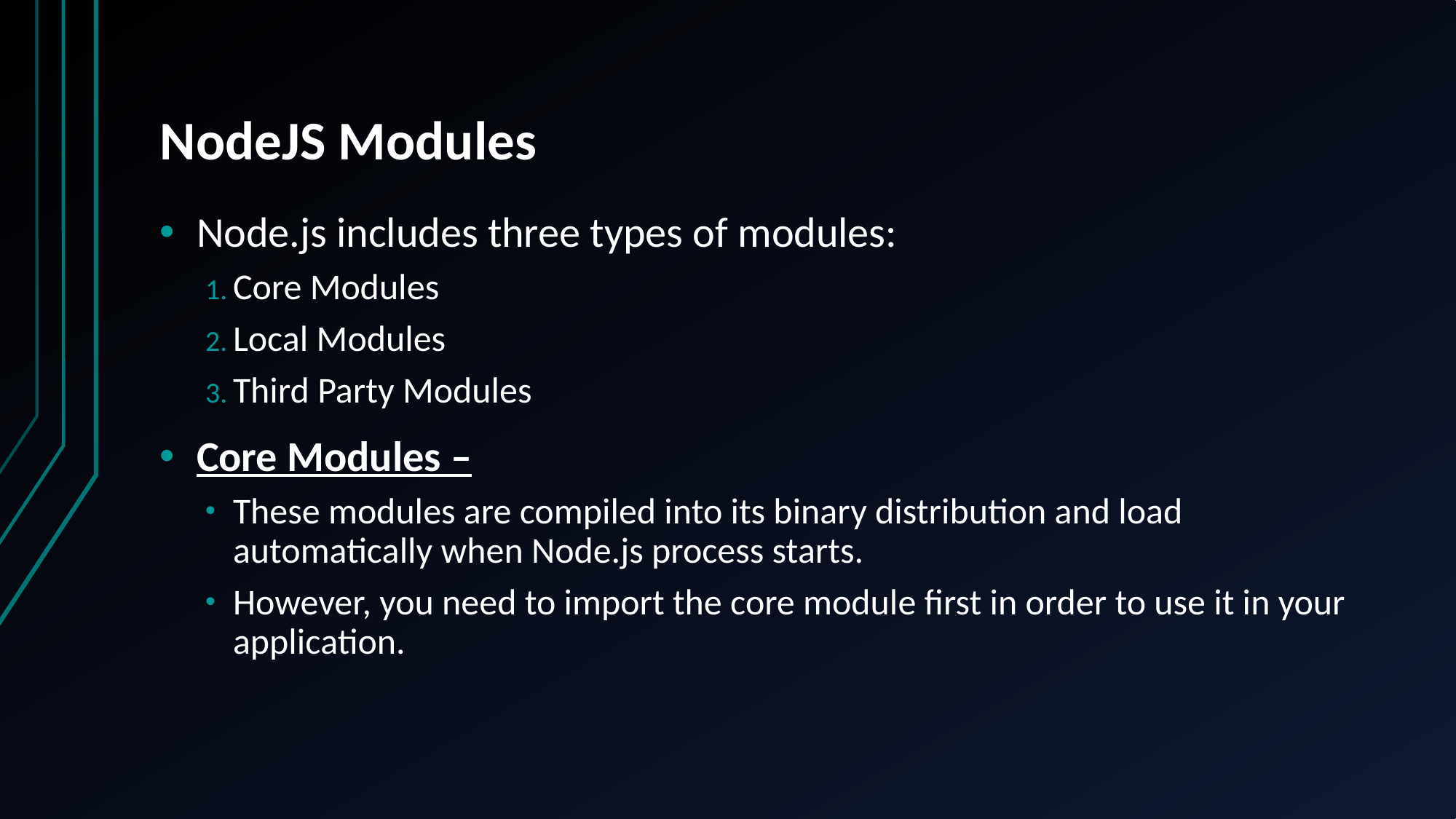

# NodeJS Modules
Node.js includes three types of modules:
Core Modules
Local Modules
Third Party Modules
Core Modules –
These modules are compiled into its binary distribution and load automatically when Node.js process starts.
However, you need to import the core module first in order to use it in your application.